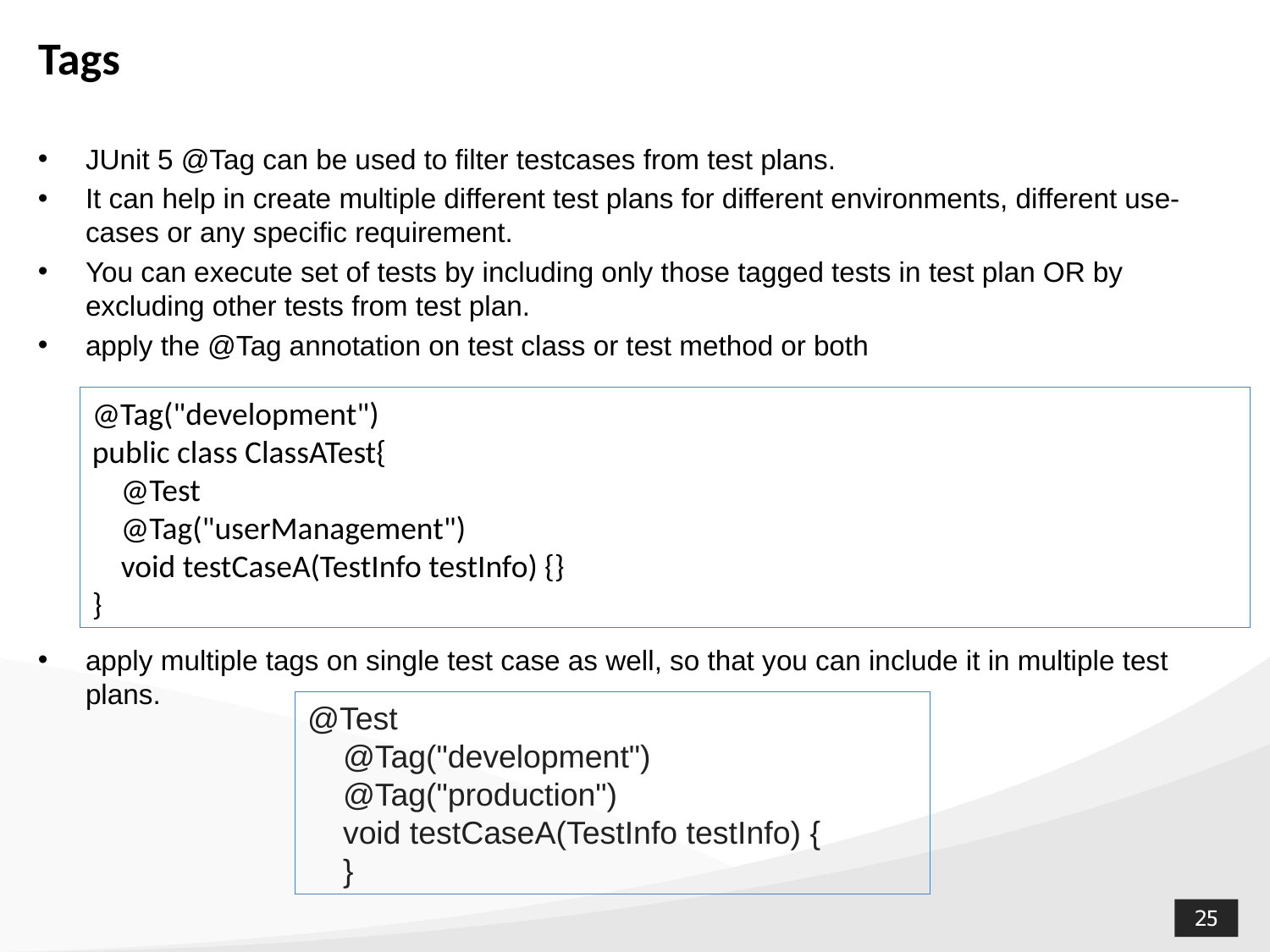

# Tags

JUnit 5 @Tag can be used to filter testcases from test plans.
It can help in create multiple different test plans for different environments, different use-cases or any specific requirement.
You can execute set of tests by including only those tagged tests in test plan OR by excluding other tests from test plan.
apply the @Tag annotation on test class or test method or both

apply multiple tags on single test case as well, so that you can include it in multiple test plans.
@Tag("development")
public class ClassATest{
    @Test
    @Tag("userManagement")
    void testCaseA(TestInfo testInfo) {}
}
@Test
    @Tag("development")
    @Tag("production")
    void testCaseA(TestInfo testInfo) {
    }